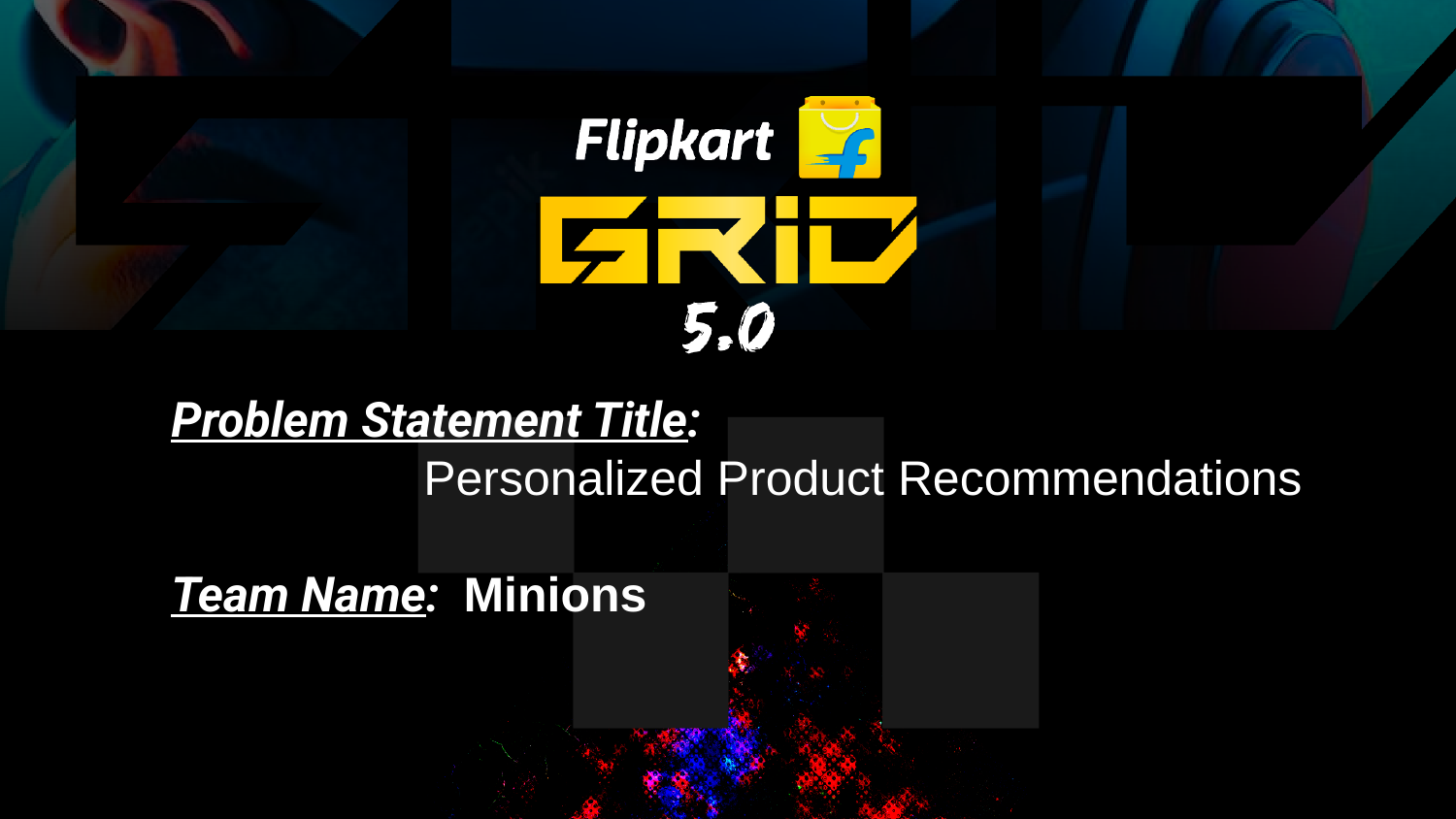

Problem Statement Title:
	         Personalized Product Recommendations
Team Name:  Minions